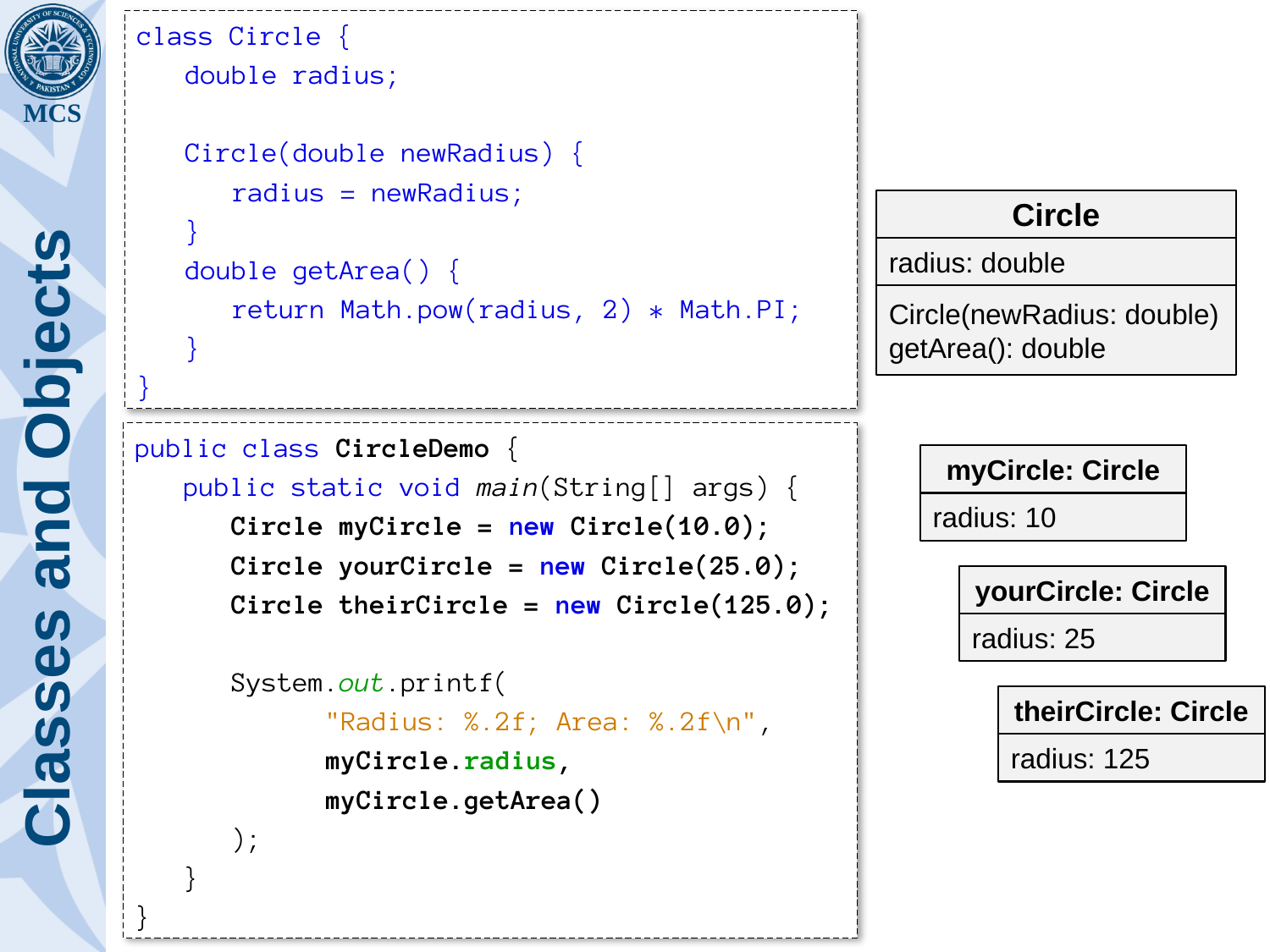

class Circle {
	double radius;

	Circle(double newRadius) {
  		radius = newRadius;
	}
	double getArea() {
  		return Math.pow(radius, 2) * Math.PI;
	}
}
Circle
radius: double
Circle(newRadius: double)
getArea(): double
public class CircleDemo {
	public static void main(String[] args) {
		Circle myCircle = new Circle(10.0);
		Circle yourCircle = new Circle(25.0);
		Circle theirCircle = new Circle(125.0);

		System.out.printf(
				"Radius: %.2f; Area: %.2f\n",
				myCircle.radius,
				myCircle.getArea()
		);
	}
}
myCircle: Circle
radius: 10
Classes and Objects
yourCircle: Circle
radius: 25
theirCircle: Circle
radius: 125